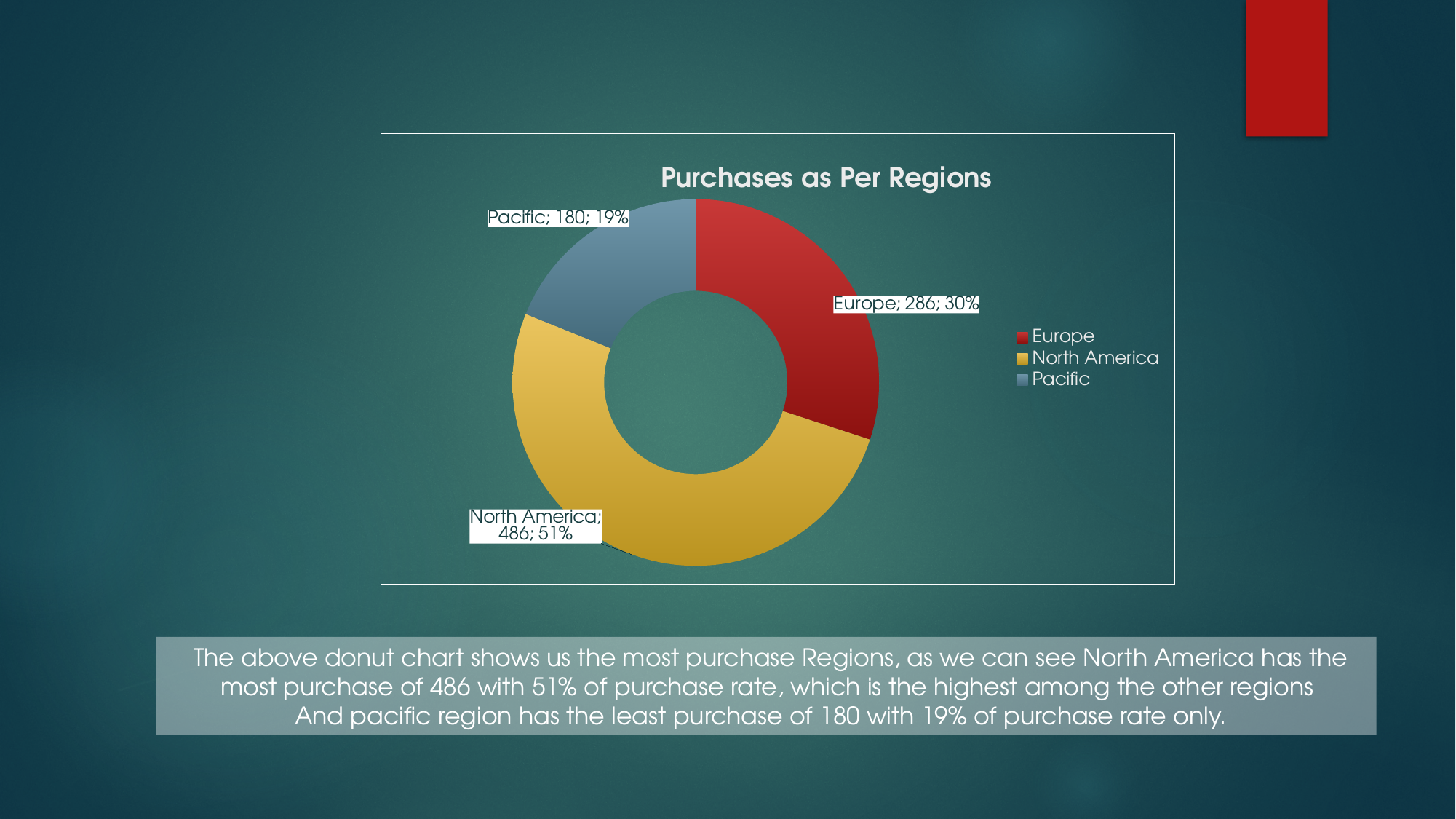

### Chart: Purchases as Per Regions

| Category | Total |
|---|---|
| Europe | 286.0 |
| North America | 486.0 |
| Pacific | 180.0 |
    The above donut chart shows us the most purchase Regions, as we can see North America has the
        most purchase of 486 with 51% of purchase rate, which is the highest among the other regions
                   And pacific region has the least purchase of 180 with 19% of purchase rate only.